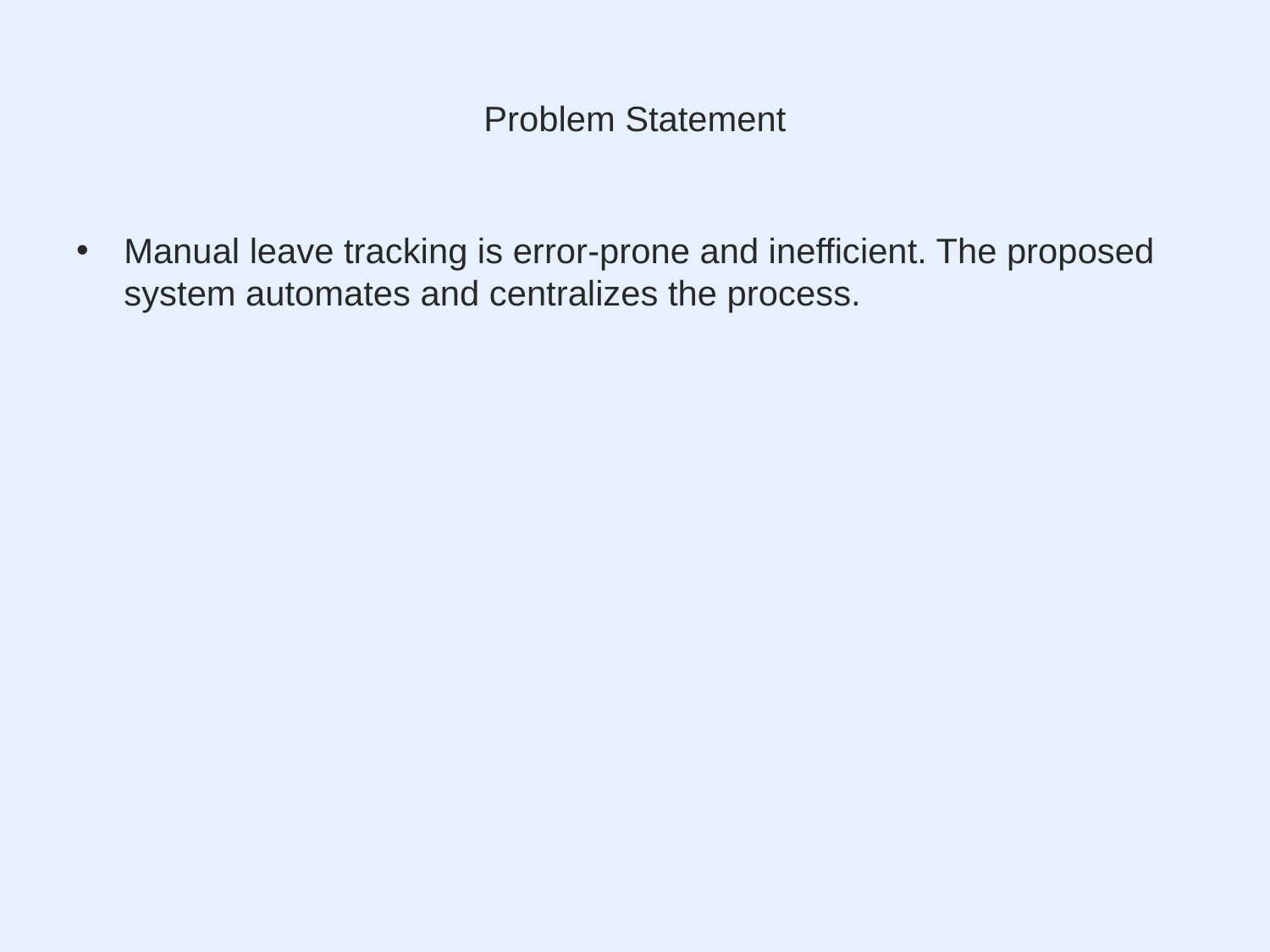

# Problem Statement
Manual leave tracking is error-prone and inefficient. The proposed system automates and centralizes the process.